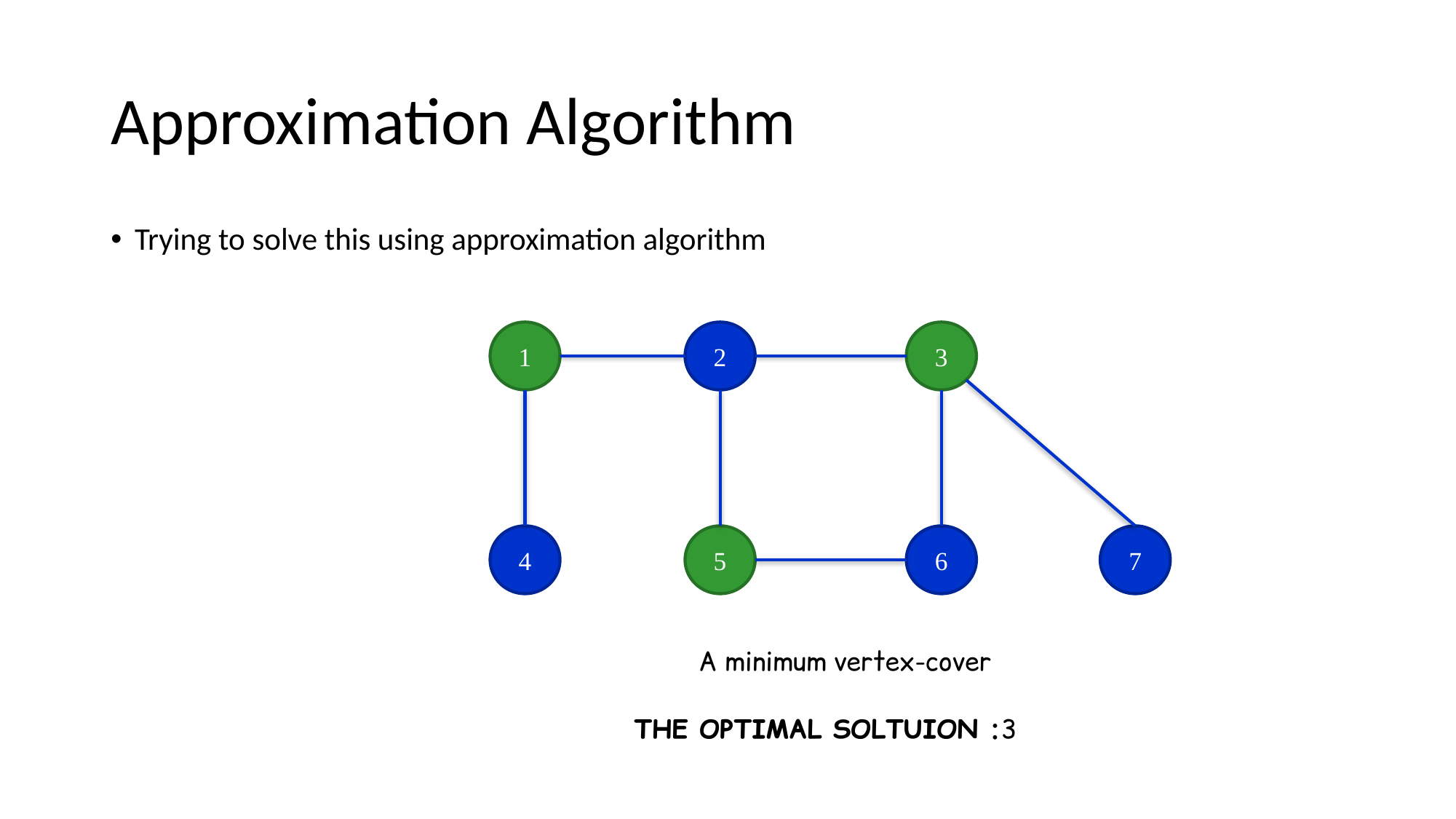

# Approximation Algorithm
Trying to solve this using approximation algorithm
1
2
3
4
5
6
7
A minimum vertex-cover
THE OPTIMAL SOLTUION :3